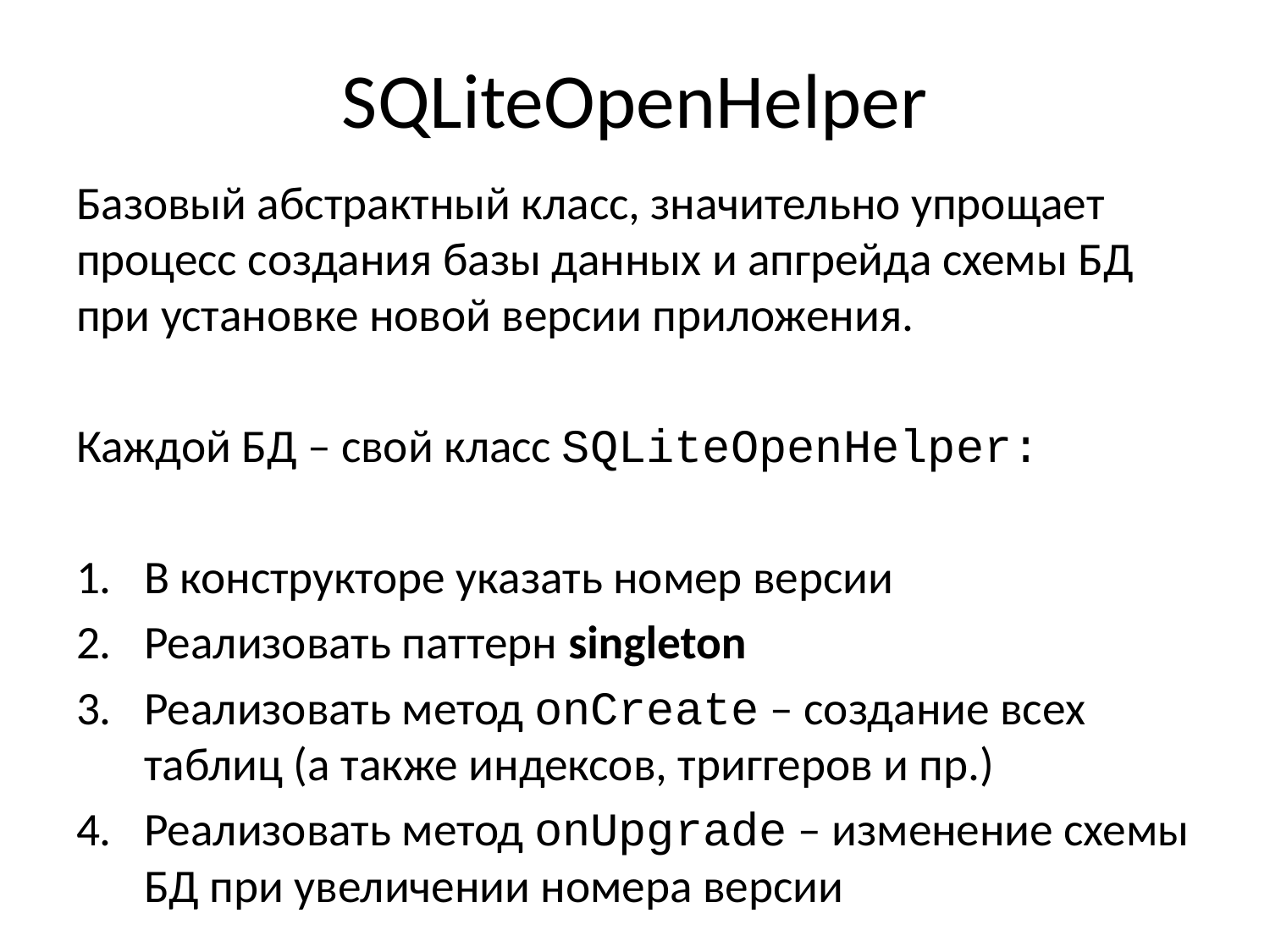

# SQLiteOpenHelper
Базовый абстрактный класс, значительно упрощает процесс создания базы данных и апгрейда схемы БД при установке новой версии приложения.

Каждой БД – свой класс SQLiteOpenHelper:

В конструкторе указать номер версии
Реализовать паттерн singleton
Реализовать метод onCreate – создание всех таблиц (а также индексов, триггеров и пр.)
Реализовать метод onUpgrade – изменение схемы БД при увеличении номера версии